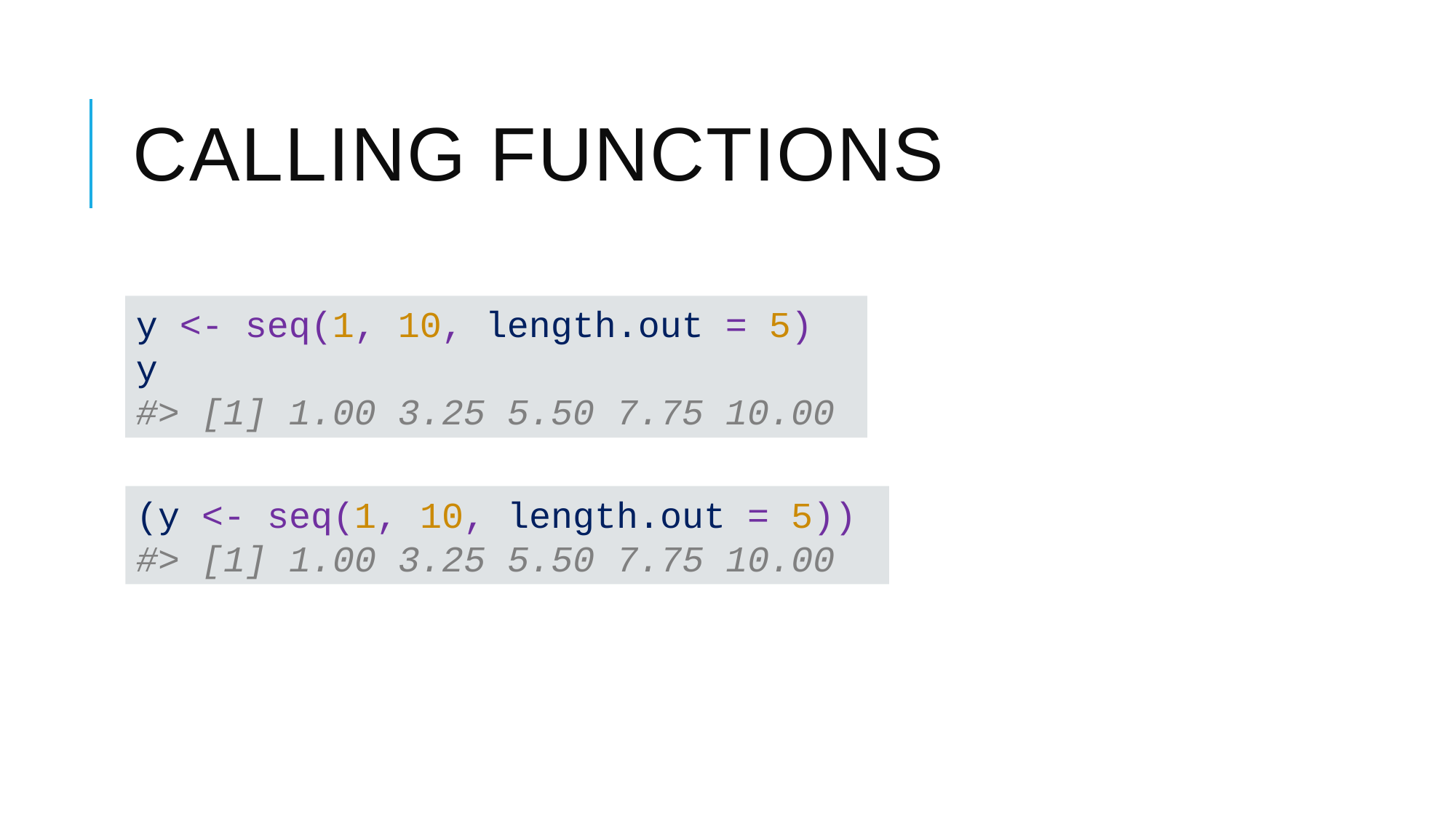

# Calling Functions
y <- seq(1, 10, length.out = 5)
y
#> [1] 1.00 3.25 5.50 7.75 10.00
(y <- seq(1, 10, length.out = 5))
#> [1] 1.00 3.25 5.50 7.75 10.00